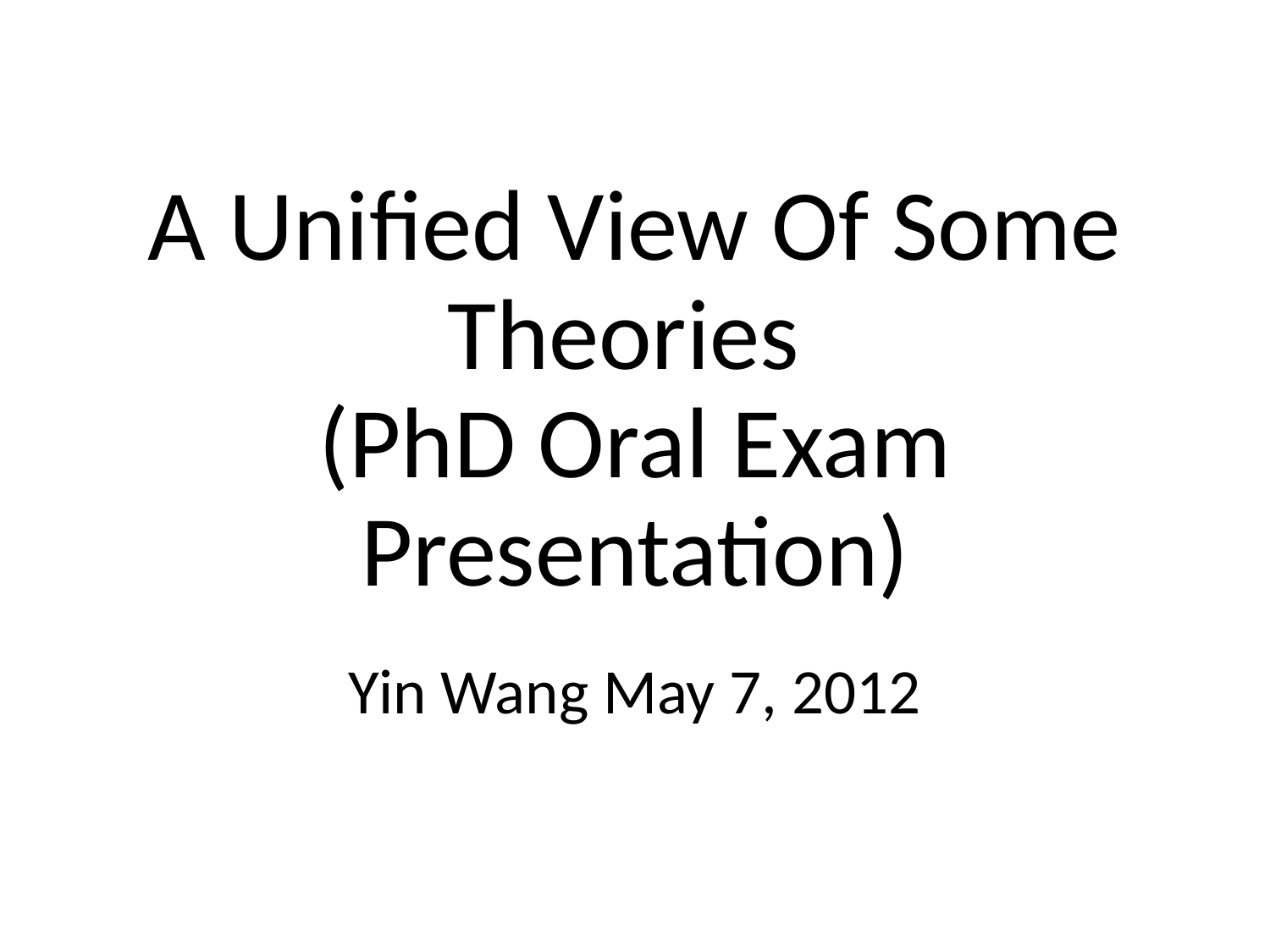

# A Uniﬁed View Of Some Theories (PhD Oral Exam Presentation)
Yin Wang May 7, 2012